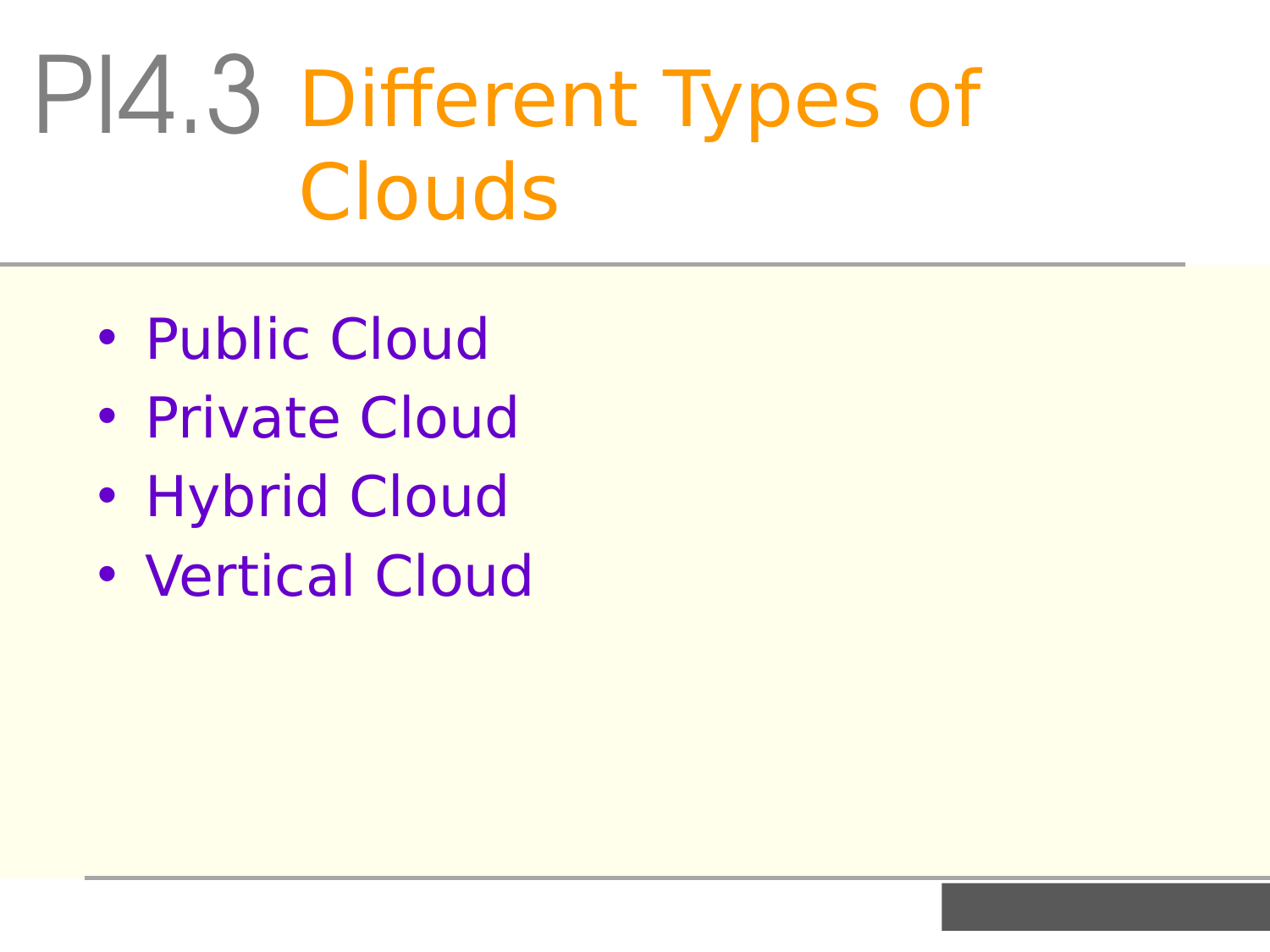

PI4.3
Different Types of Clouds
Public Cloud
Private Cloud
Hybrid Cloud
Vertical Cloud